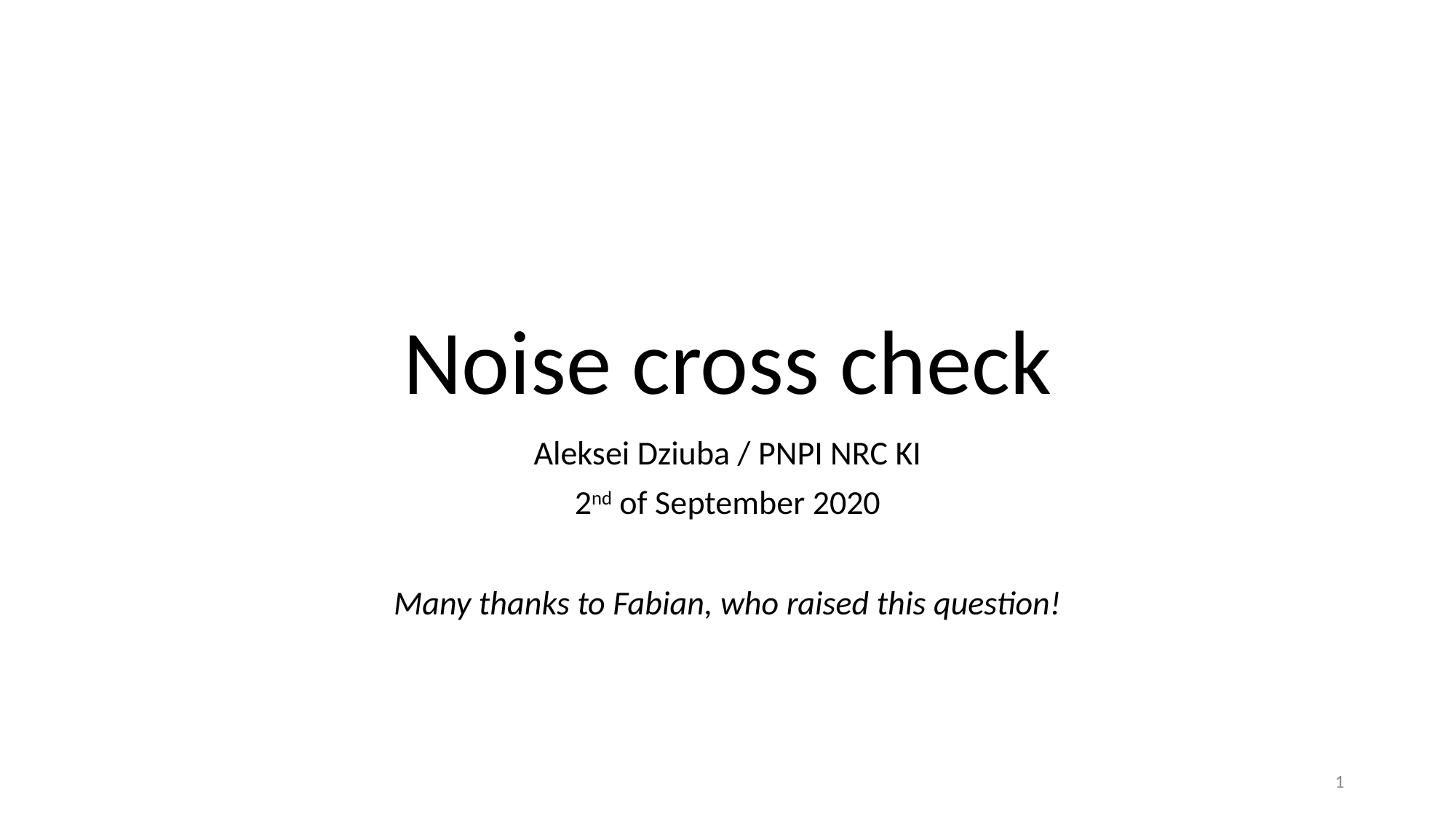

# Noise cross check
Aleksei Dziuba / PNPI NRC KI
2nd of September 2020

Many thanks to Fabian, who raised this question!
1